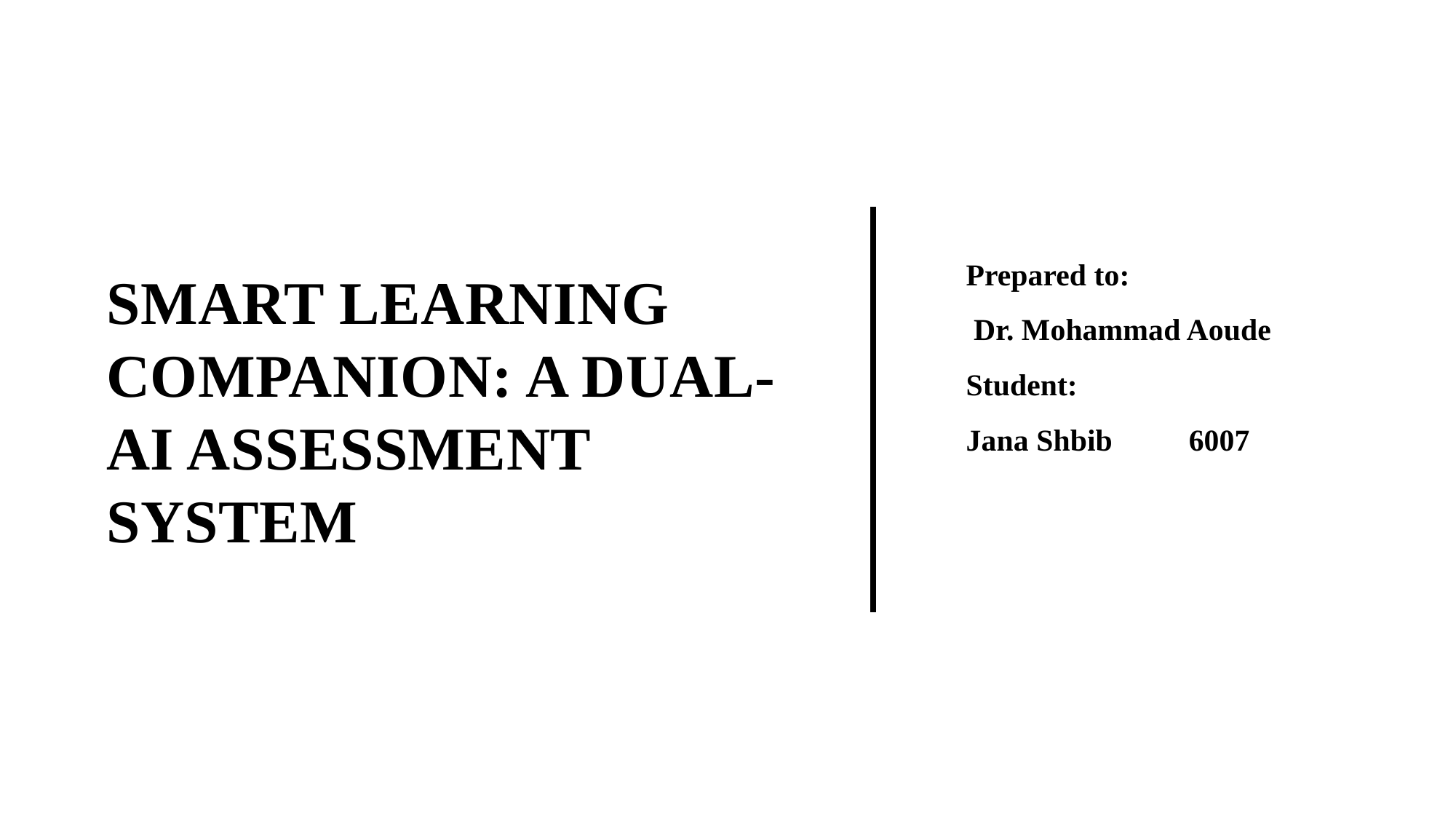

# Smart Learning Companion: A Dual-AI Assessment System
Prepared to:
 Dr. Mohammad Aoude
Student:
Jana Shbib          6007